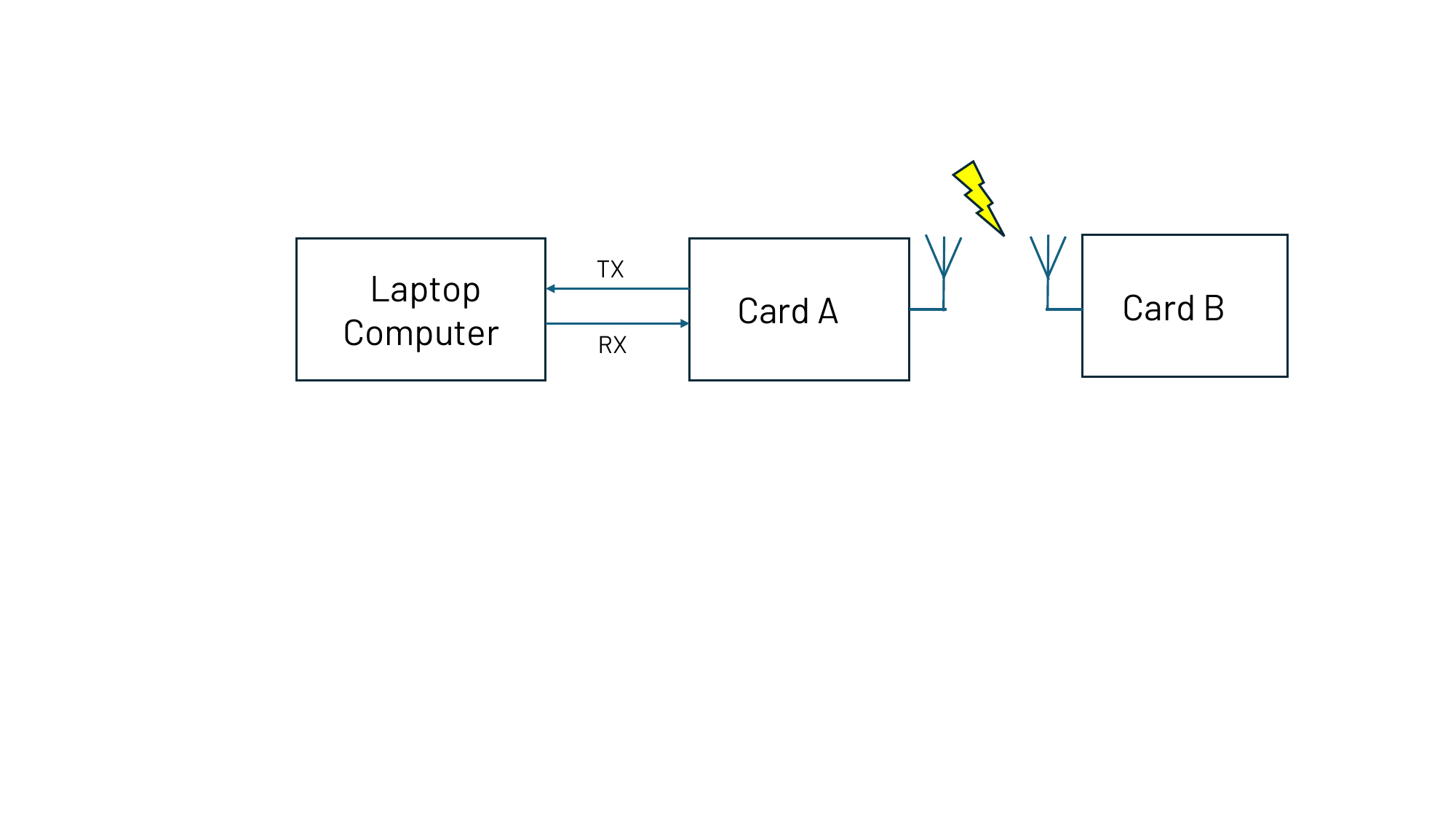

Card BC
Laptop
Computer
Card AC
TX
RX